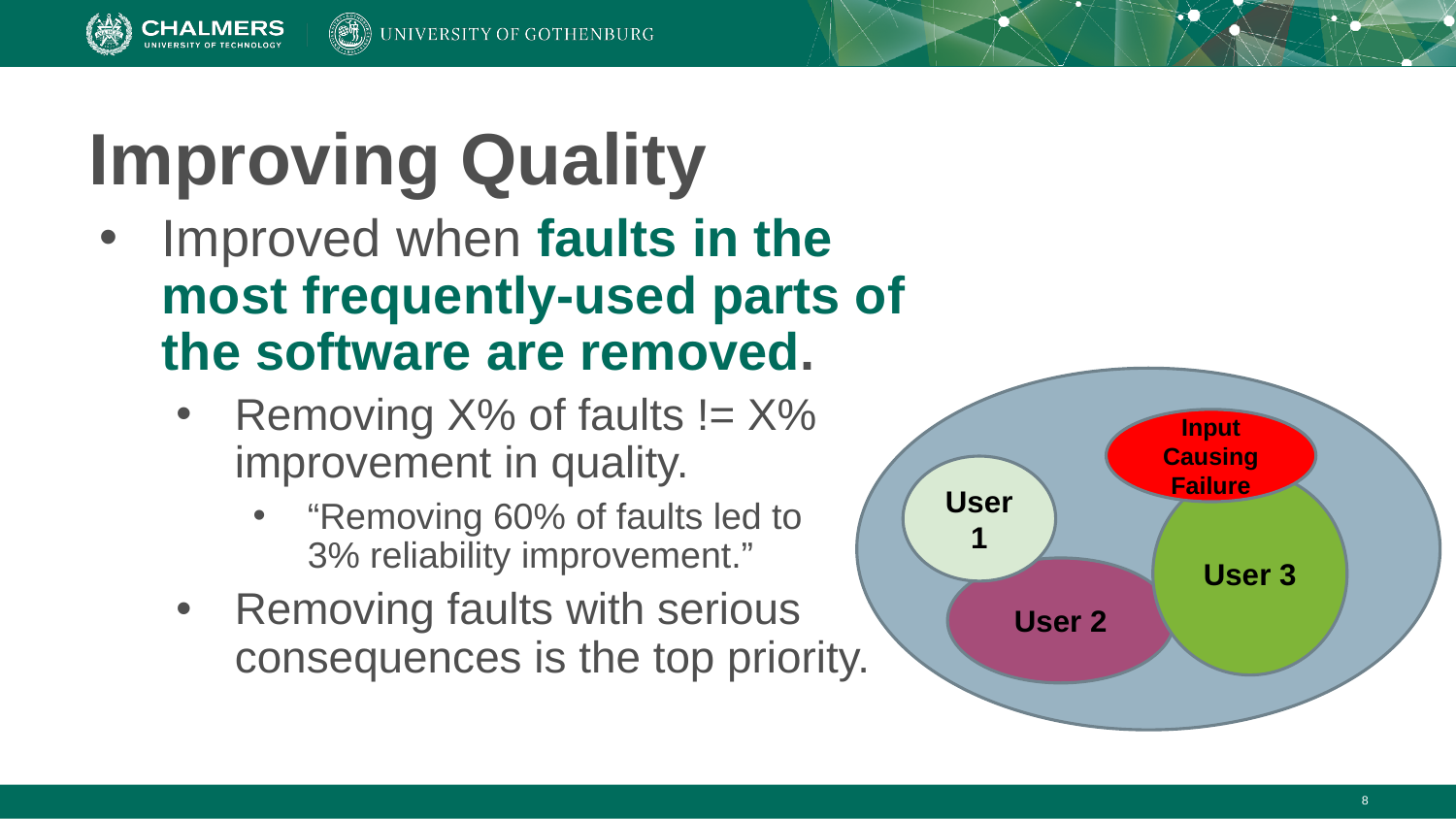

# Improving Quality
Improved when faults in the most frequently-used parts of the software are removed.
Removing X% of faults != X% improvement in quality.
“Removing 60% of faults led to
3% reliability improvement.”
Removing faults with serious consequences is the top priority.

Input Causing Failure
User 1
User 3
User 2
8